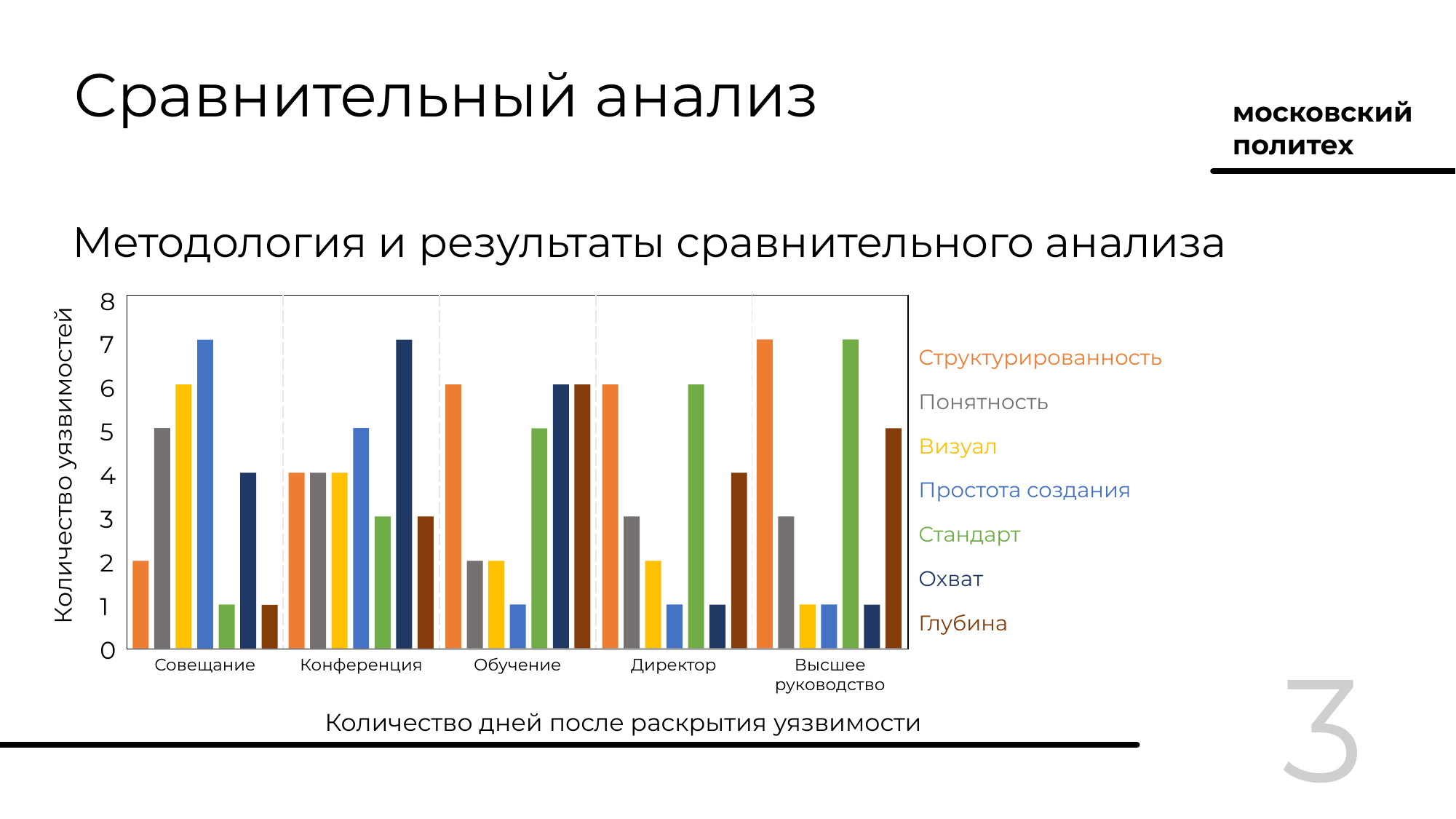

Введение
Выступление на совещании
Сравнительный анализ
московский
политех
Основные аспекты и особенности
Методология и результаты сравнительного анализа
Цели и задачи анализа
8
7
6
5
4
3
2
1
0
|  |  |  |  |  |  |  |
| --- | --- | --- | --- | --- | --- | --- |
|  |  |  |  |  | Структурированность | Структурированность |
|  |  |  |  |  | Понятность | Понятность |
|  |  |  |  |  | Визуал | Визуал |
|  |  |  |  |  | Простота создания | Простота создания |
|  |  |  |  |  | Стандарт | Стандарт |
|  |  |  |  |  | Охват | Охват |
|  |  |  |  |  | Глубина | Глубина |
| Совещание | Конференция | Обучение | Директор | Высшее руководство |  |  |
Наша цель – выявить оптимальные стратегии представления материала в зависимости от конкретной задачи

Количество уязвимостей

3

Количество дней после раскрытия уязвимости
4
2